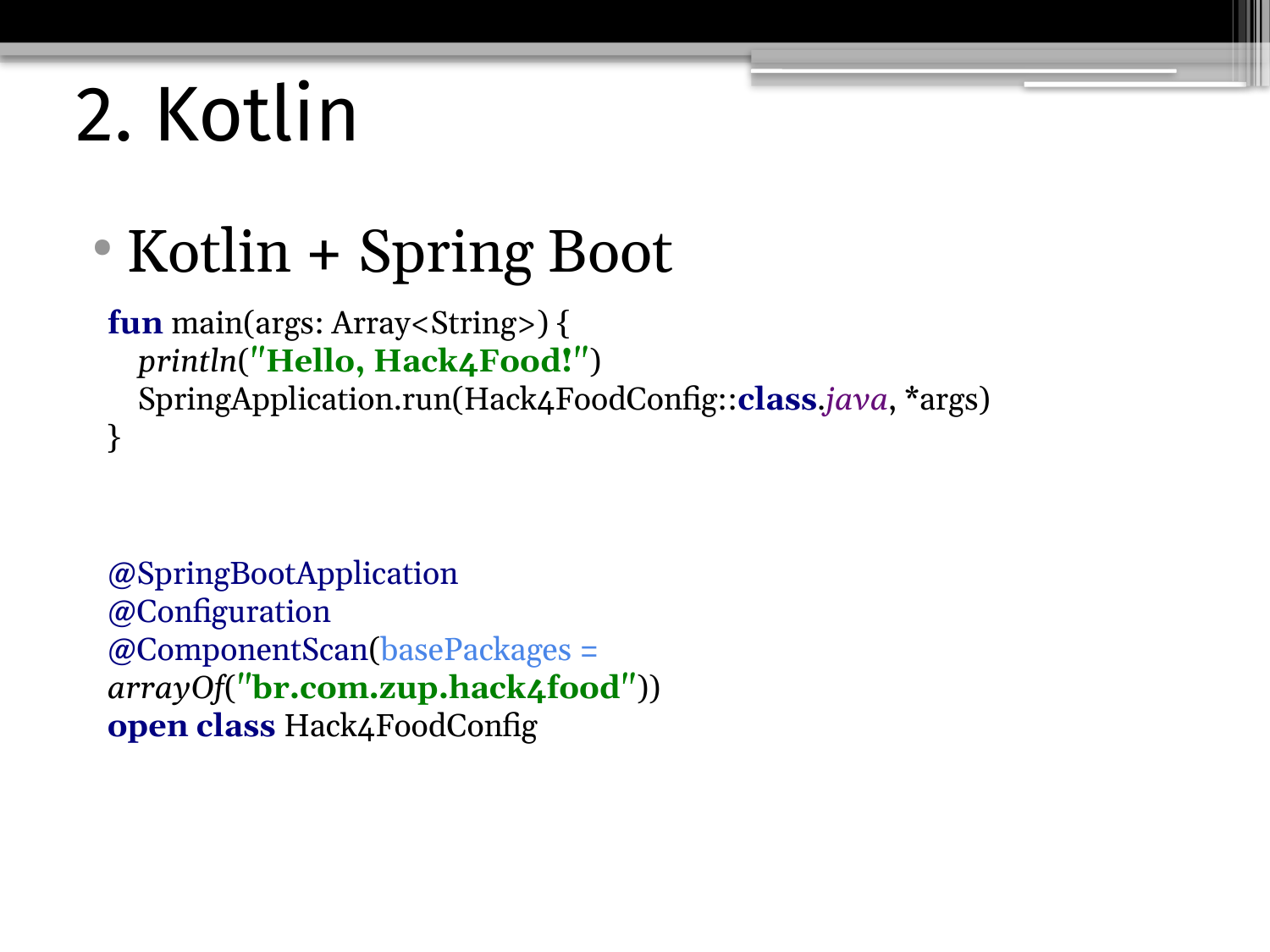

# 2. Kotlin
Kotlin + Spring Boot
fun main(args: Array<String>) {
    println("Hello, Hack4Food!")
    SpringApplication.run(Hack4FoodConfig::class.java, *args)
}
@SpringBootApplication
@Configuration
@ComponentScan(basePackages = arrayOf("br.com.zup.hack4food"))
open class Hack4FoodConfig